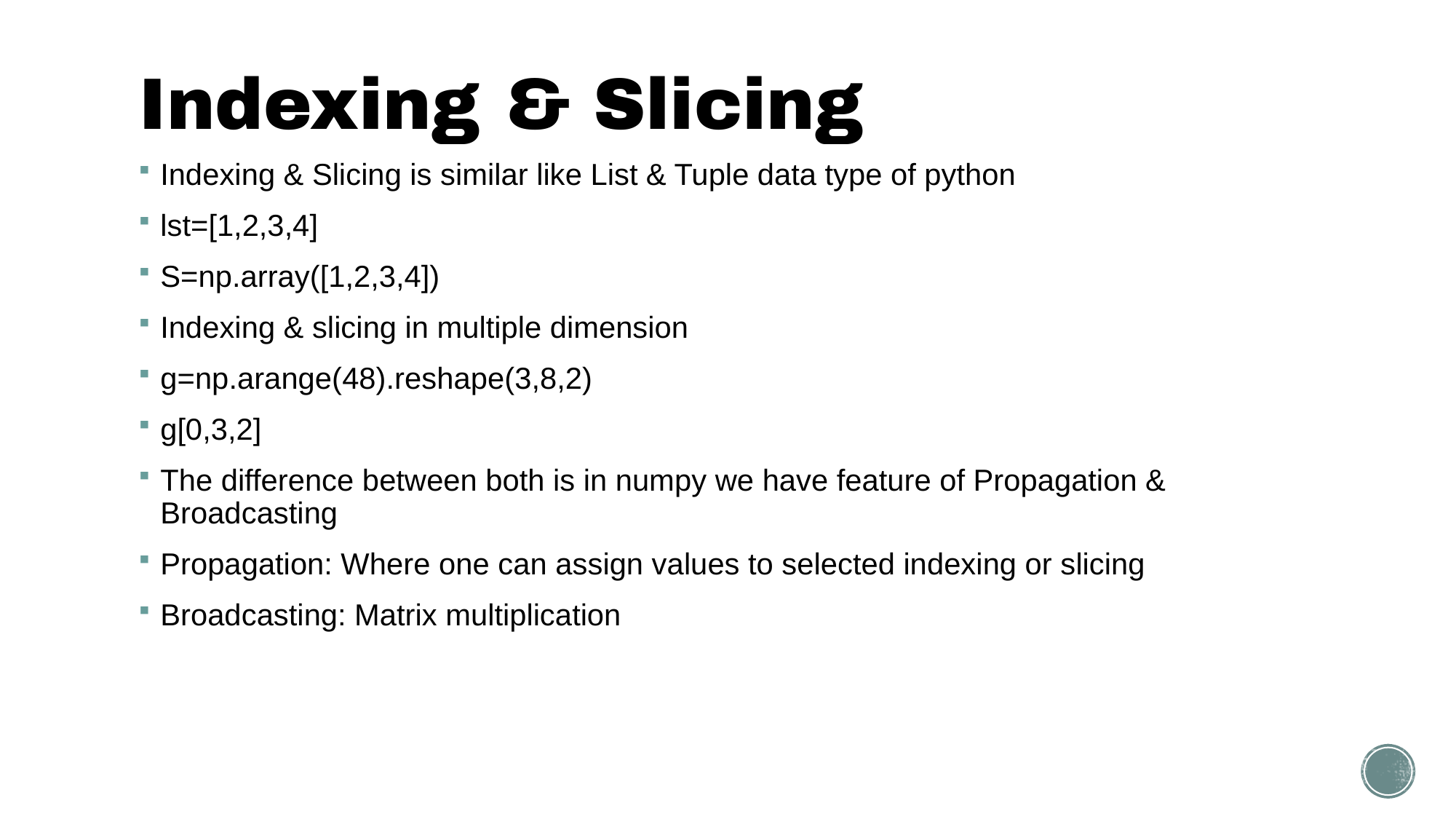

# Indexing & Slicing
Indexing & Slicing is similar like List & Tuple data type of python
lst=[1,2,3,4]
S=np.array([1,2,3,4])
Indexing & slicing in multiple dimension
g=np.arange(48).reshape(3,8,2)
g[0,3,2]
The difference between both is in numpy we have feature of Propagation & Broadcasting
Propagation: Where one can assign values to selected indexing or slicing
Broadcasting: Matrix multiplication